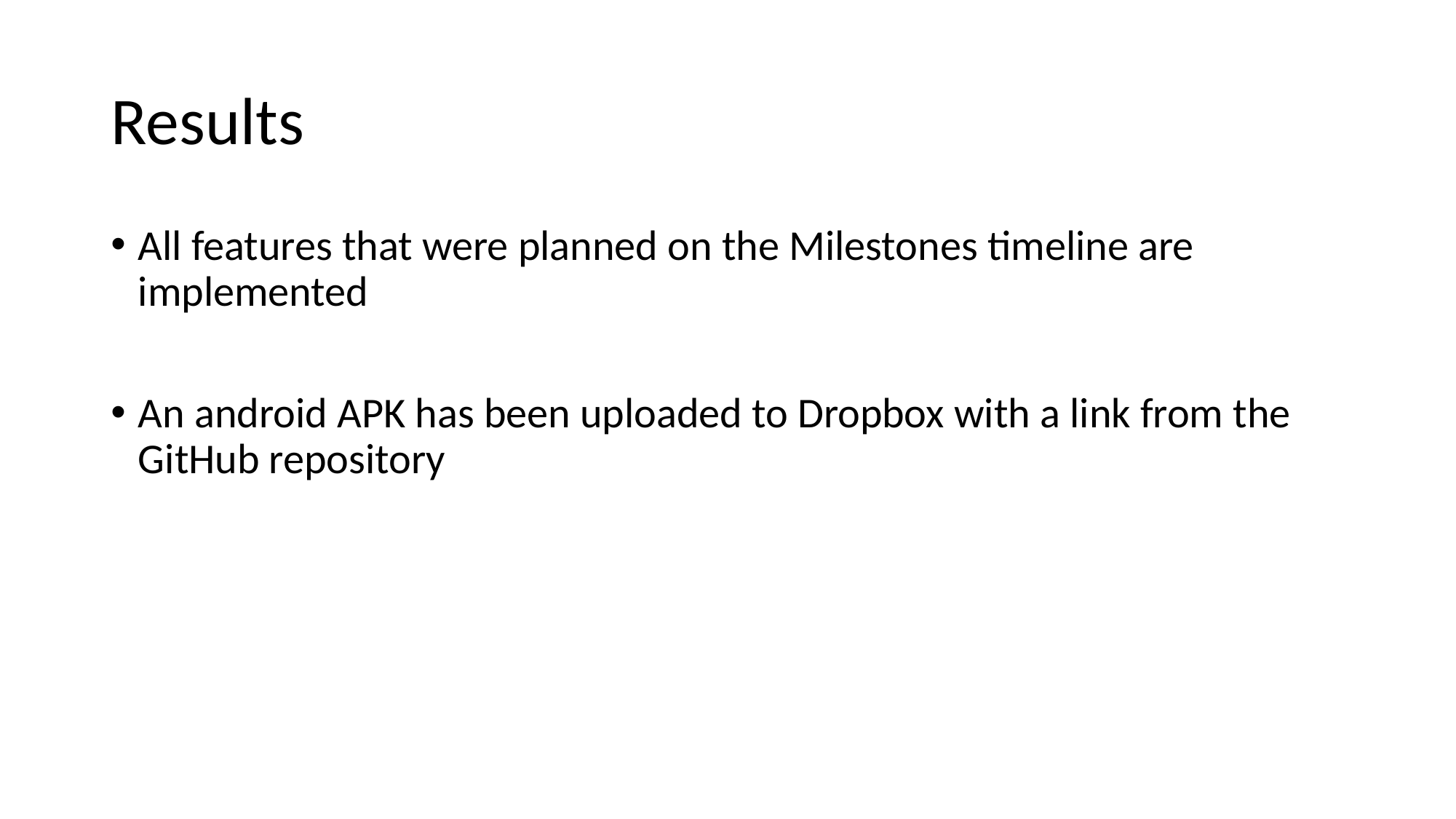

# Results
All features that were planned on the Milestones timeline are implemented

An android APK has been uploaded to Dropbox with a link from the GitHub repository